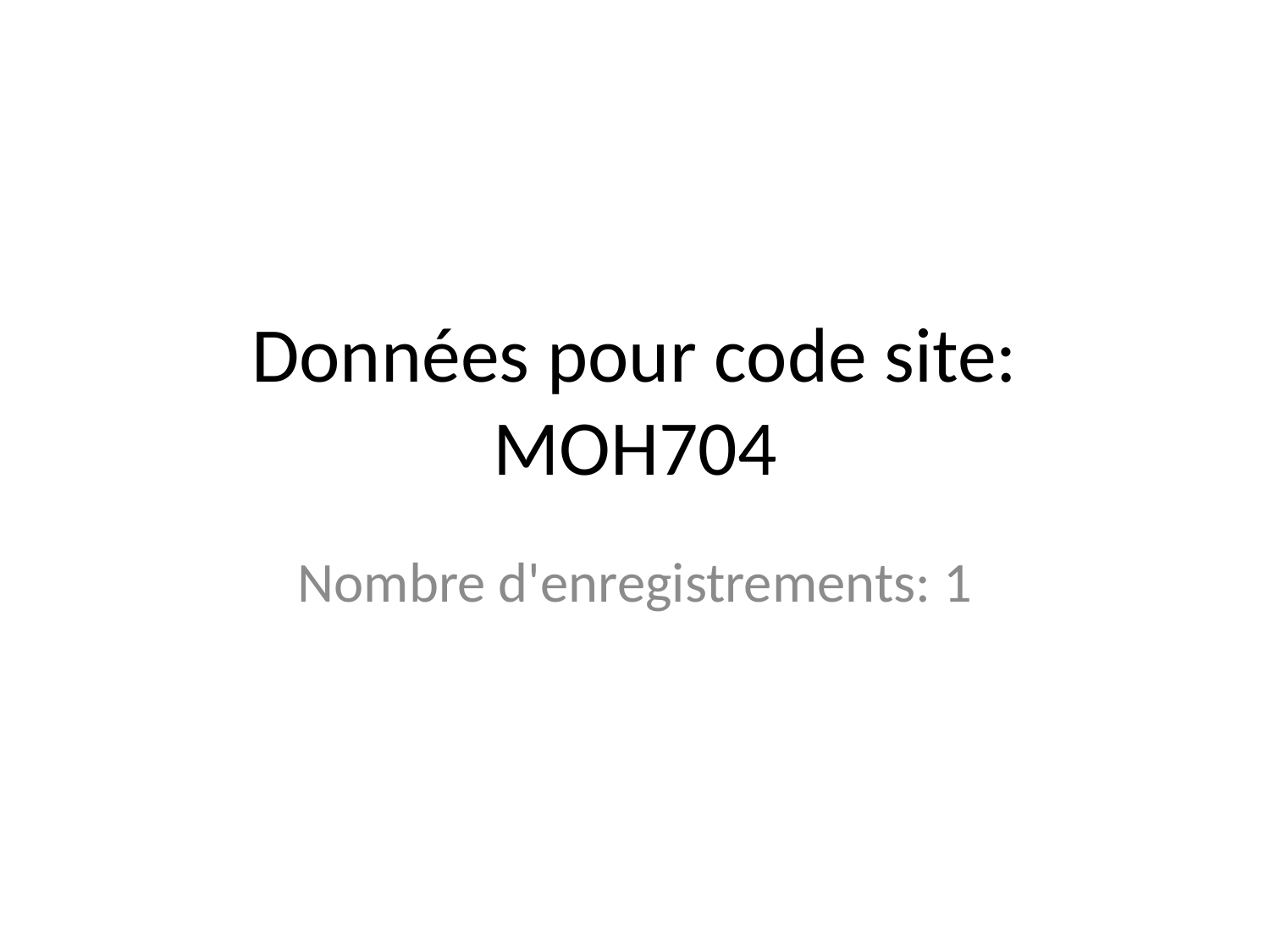

# Données pour code site: MOH704
Nombre d'enregistrements: 1